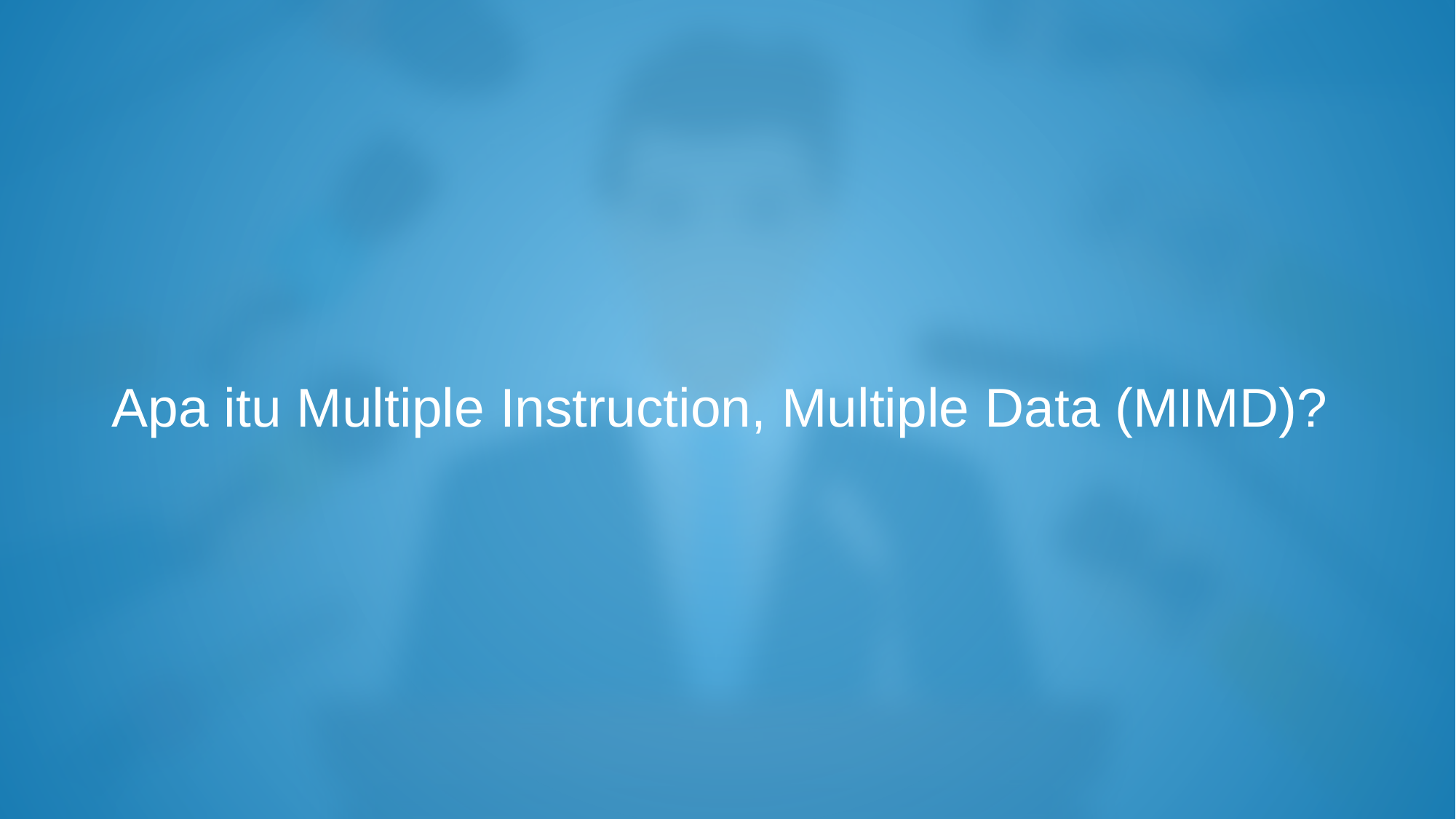

# Apa itu Multiple Instruction, Multiple Data (MIMD)?